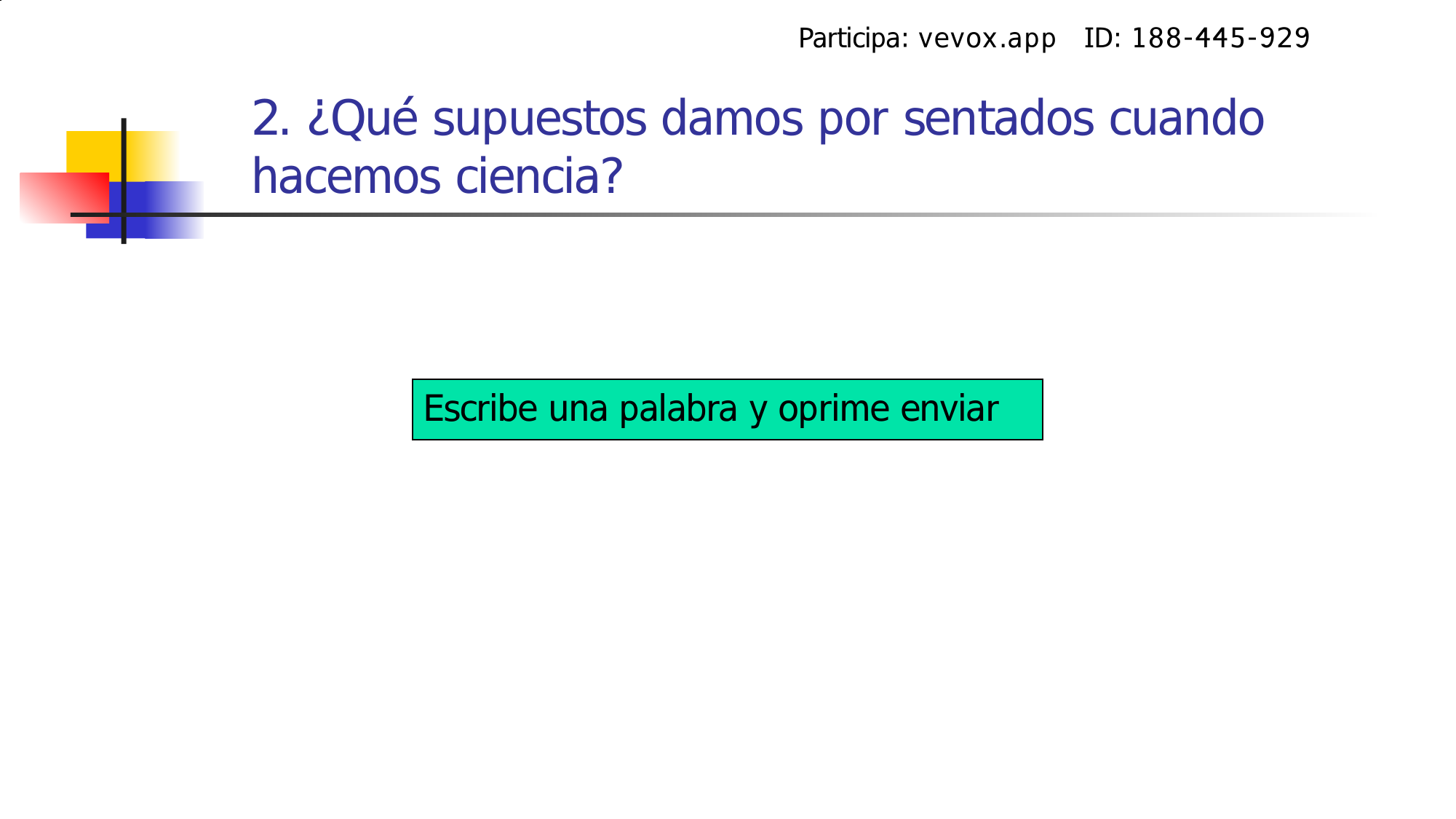

Participa: vevox.app   ID: 188-445-929
# 2. ¿Qué supuestos damos por sentados cuando hacemos ciencia?
Escribe una palabra y oprime enviar
Vote Trigger